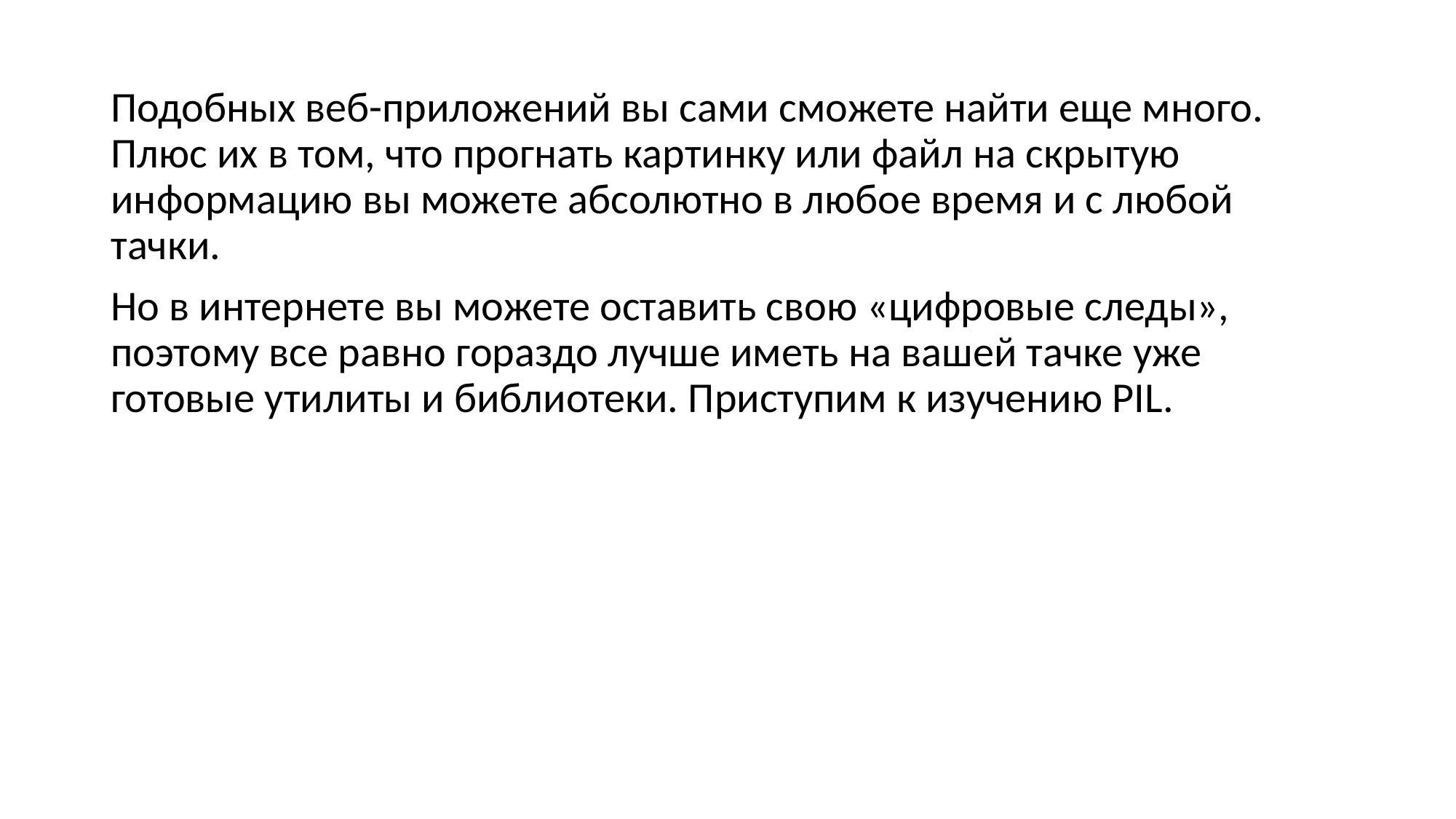

Подобных веб-приложений вы сами сможете найти еще много. Плюс их в том, что прогнать картинку или файл на скрытую информацию вы можете абсолютно в любое время и с любой тачки.
Но в интернете вы можете оставить свою «цифровые следы», поэтому все равно гораздо лучше иметь на вашей тачке уже готовые утилиты и библиотеки. Приступим к изучению PIL.